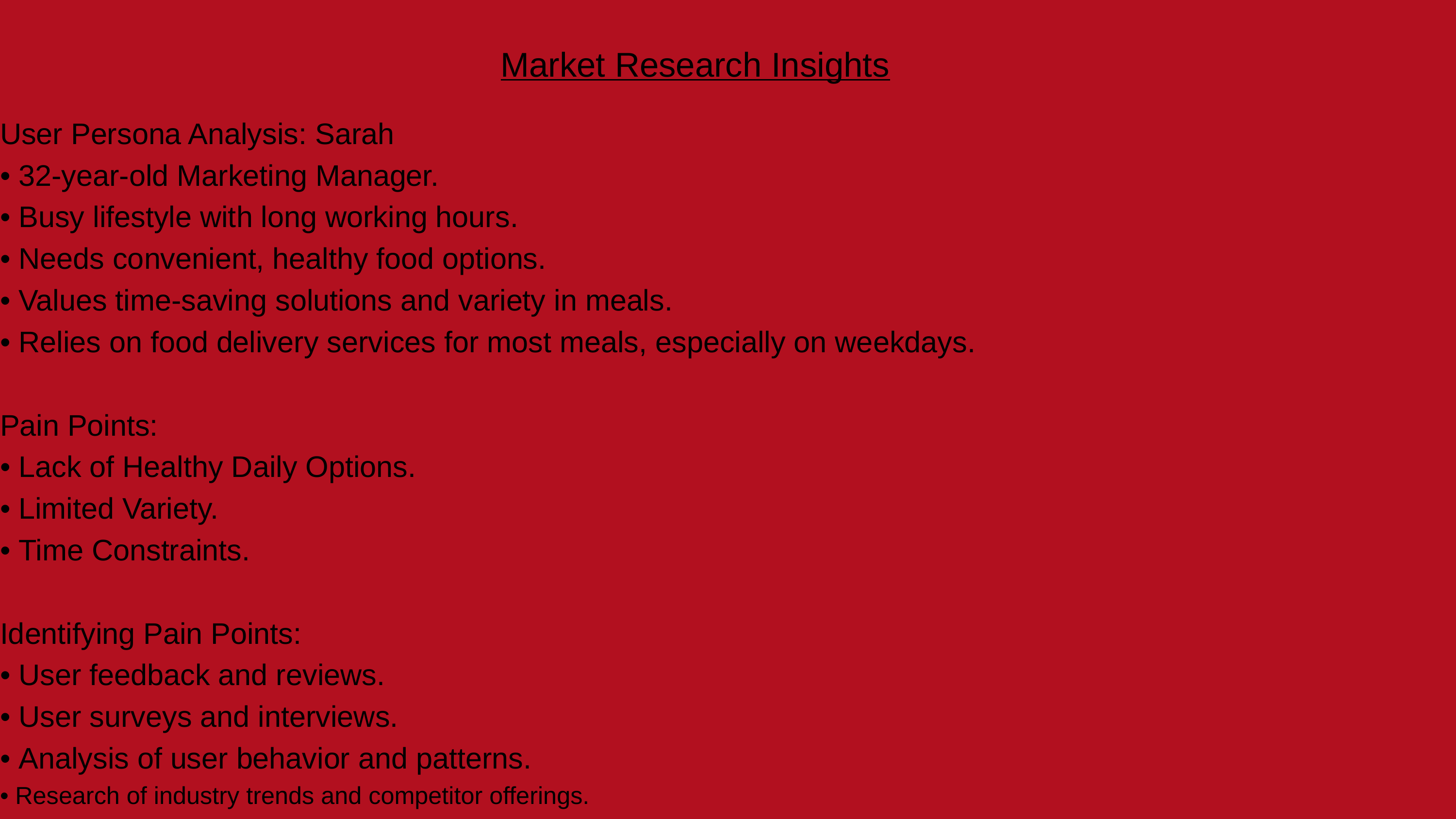

Market Research Insights
User Persona Analysis: Sarah
• 32-year-old Marketing Manager.
• Busy lifestyle with long working hours.
• Needs convenient, healthy food options.
• Values time-saving solutions and variety in meals.
• Relies on food delivery services for most meals, especially on weekdays.

Pain Points:
• Lack of Healthy Daily Options.
• Limited Variety.
• Time Constraints.

Identifying Pain Points:
• User feedback and reviews.
• User surveys and interviews.
• Analysis of user behavior and patterns.
• Research of industry trends and competitor offerings.